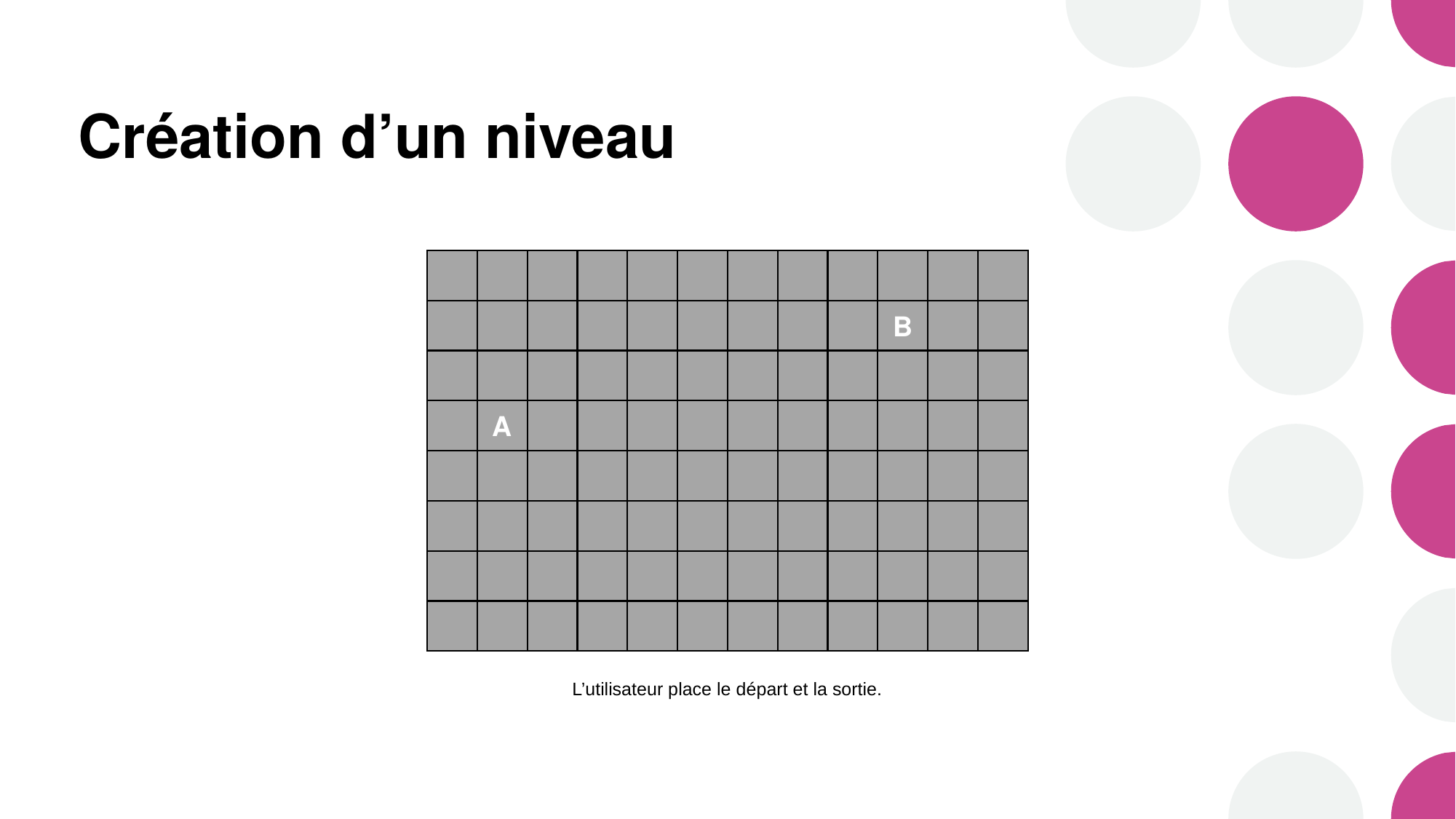

# Création d’un niveau

B

A

L’utilisateur place le départ et la sortie.